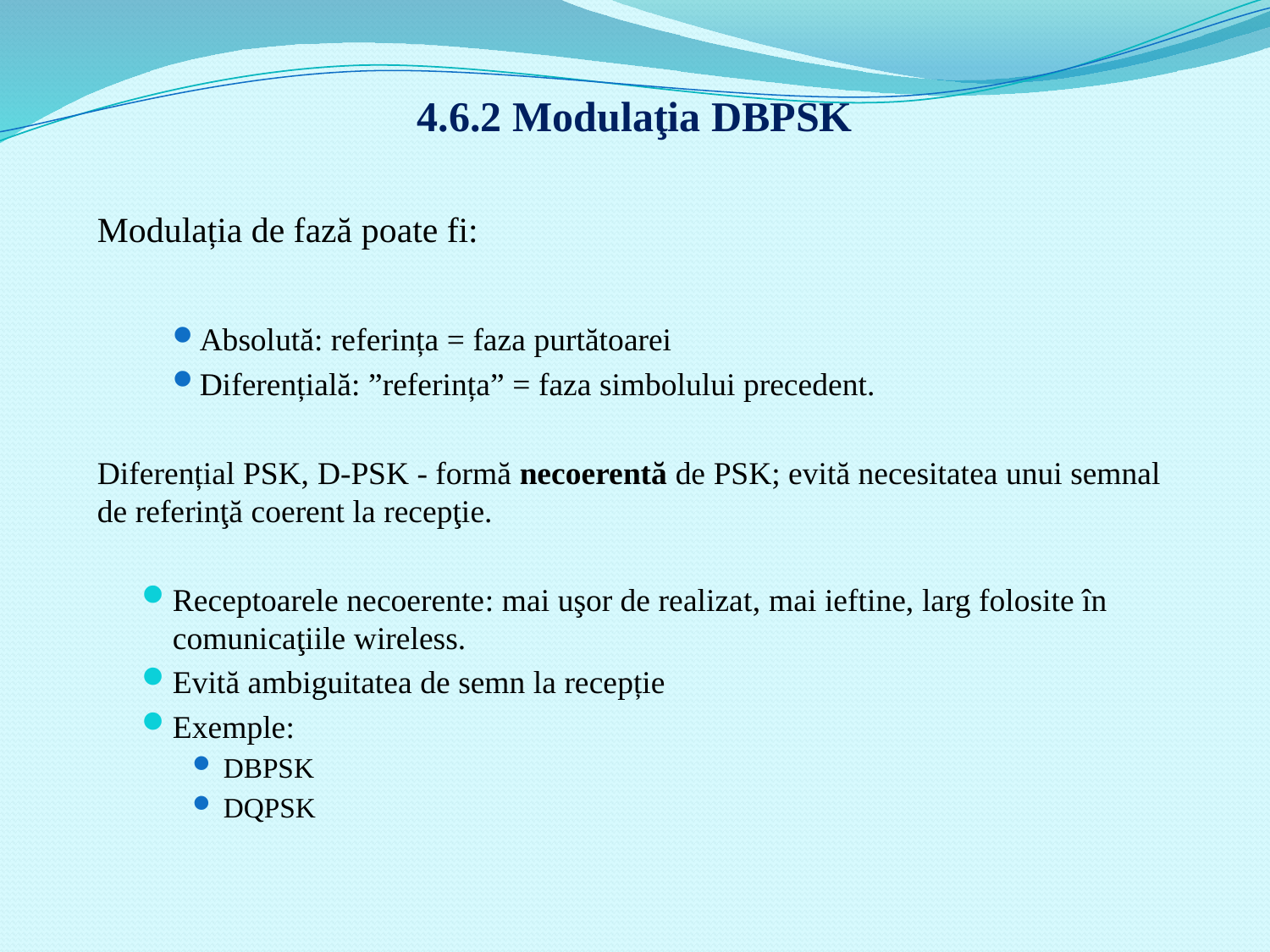

4.6.2 Modulaţia DBPSK
Modulația de fază poate fi:

Absolută: referința = faza purtătoarei
Diferențială: ”referința” = faza simbolului precedent.

Diferențial PSK, D-PSK - formă necoerentă de PSK; evită necesitatea unui semnal de referinţă coerent la recepţie.

Receptoarele necoerente: mai uşor de realizat, mai ieftine, larg folosite în comunicaţiile wireless.
Evită ambiguitatea de semn la recepție
Exemple:
DBPSK
DQPSK